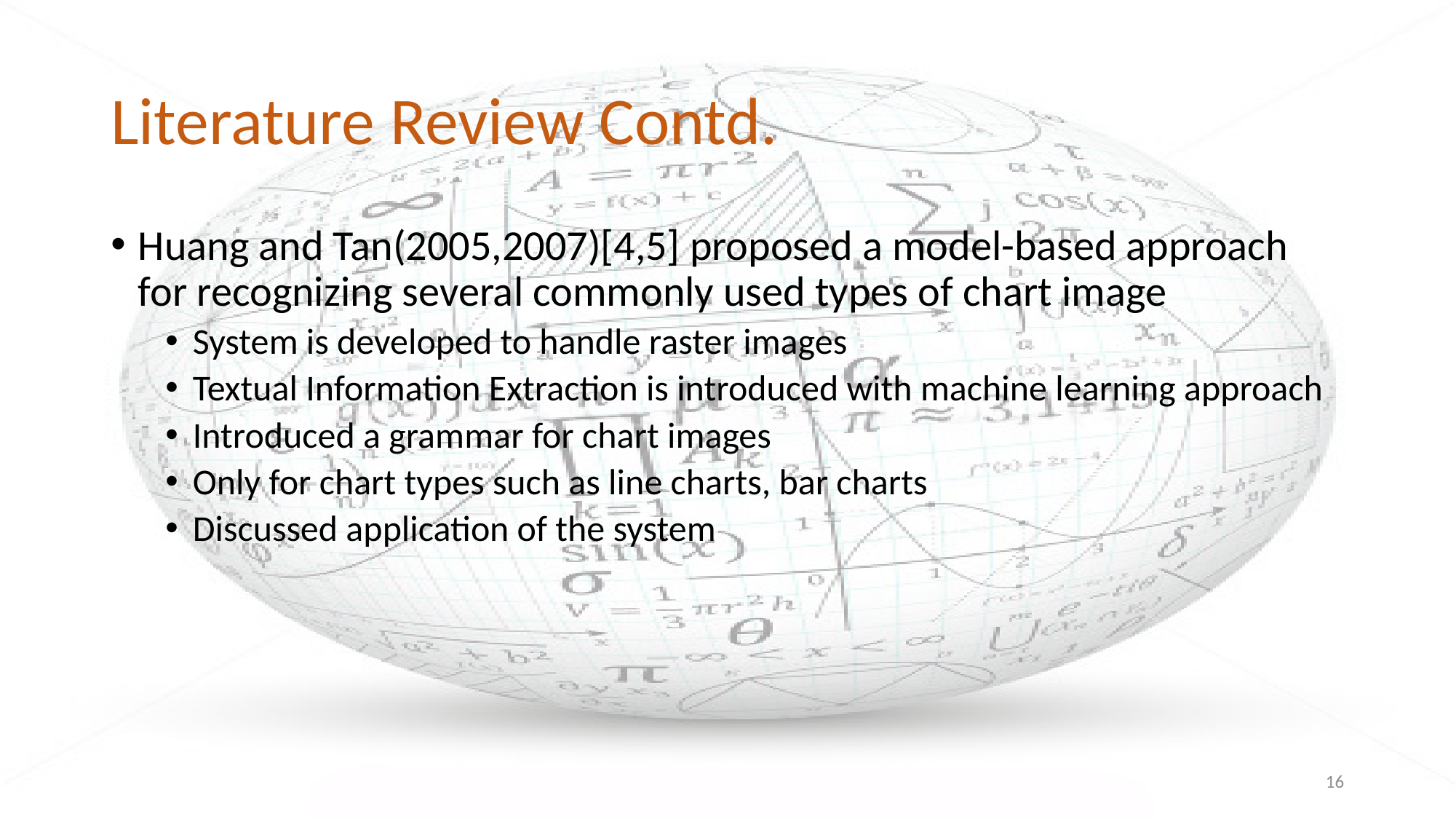

# Literature Review Contd.
Huang and Tan(2005,2007)[4,5] proposed a model-based approach for recognizing several commonly used types of chart image
System is developed to handle raster images
Textual Information Extraction is introduced with machine learning approach
Introduced a grammar for chart images
Only for chart types such as line charts, bar charts
Discussed application of the system

16